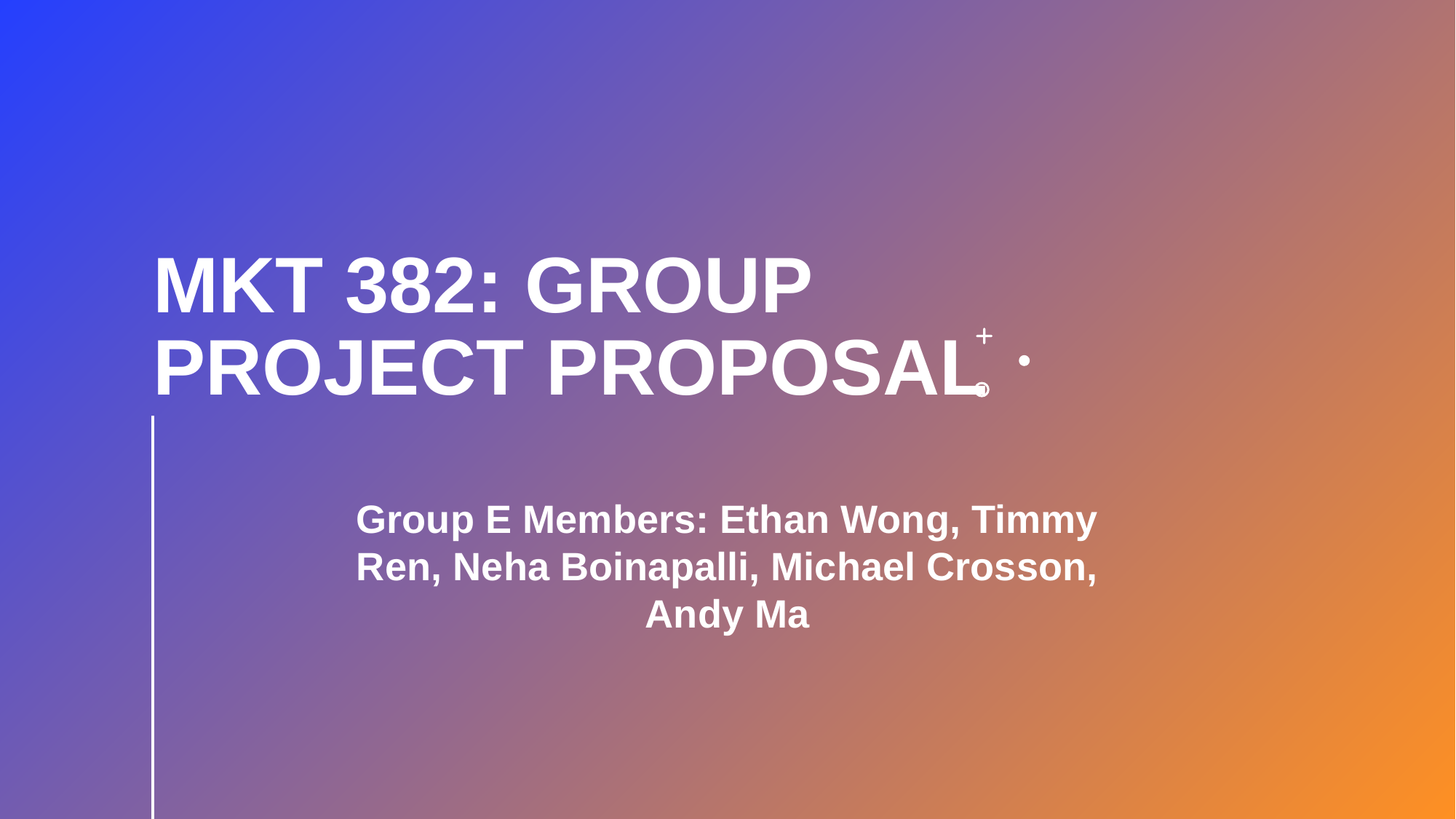

# MKT 382: Group Project Proposal
Group E Members: Ethan Wong, Timmy Ren, Neha Boinapalli, Michael Crosson, Andy Ma